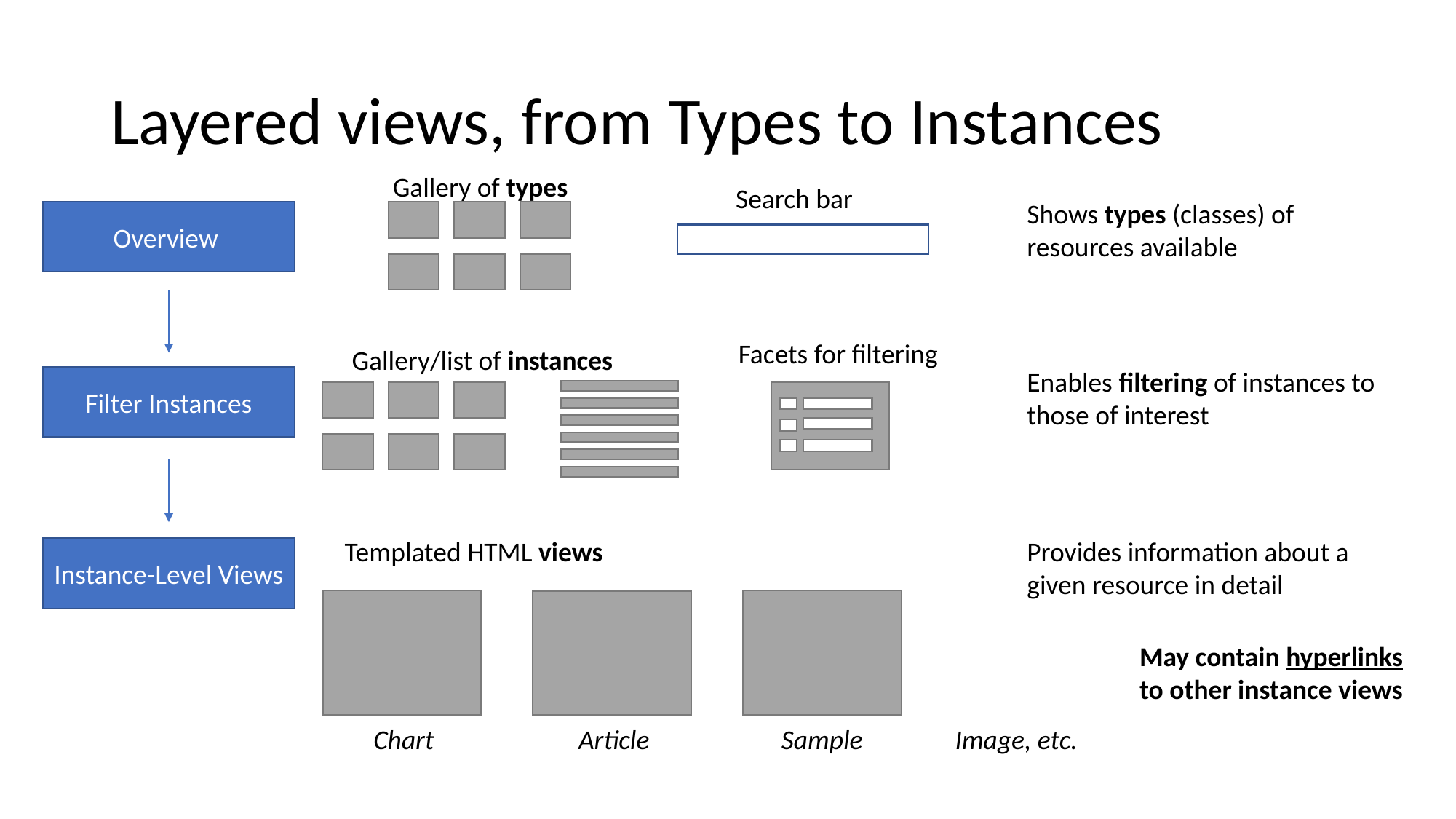

# Layered views, from Types to Instances
Gallery of types
Search bar
Shows types (classes) of resources available
Overview

Facets for filtering
Gallery/list of instances
Enables filtering of instances to those of interest
Filter Instances

Templated HTML views
Provides information about a given resource in detail
Instance-Level Views

May contain hyperlinks to other instance views
Chart
Article
Sample
Image, etc.